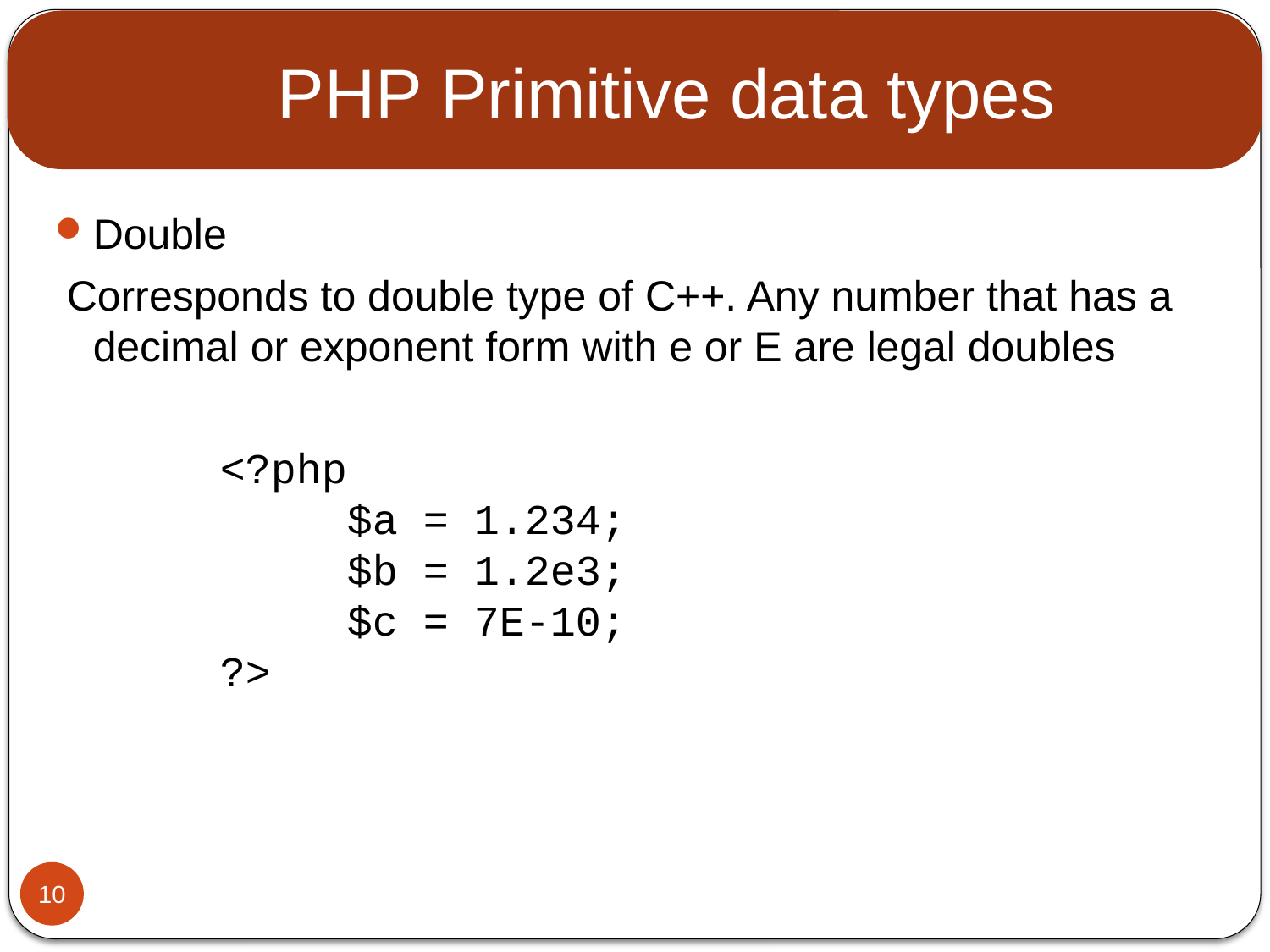

# PHP Primitive data types
Double
 Corresponds to double type of C++. Any number that has a decimal or exponent form with e or E are legal doubles

		<?php
		$a = 1.234; 
		$b = 1.2e3; 
		$c = 7E-10;
	?>

10